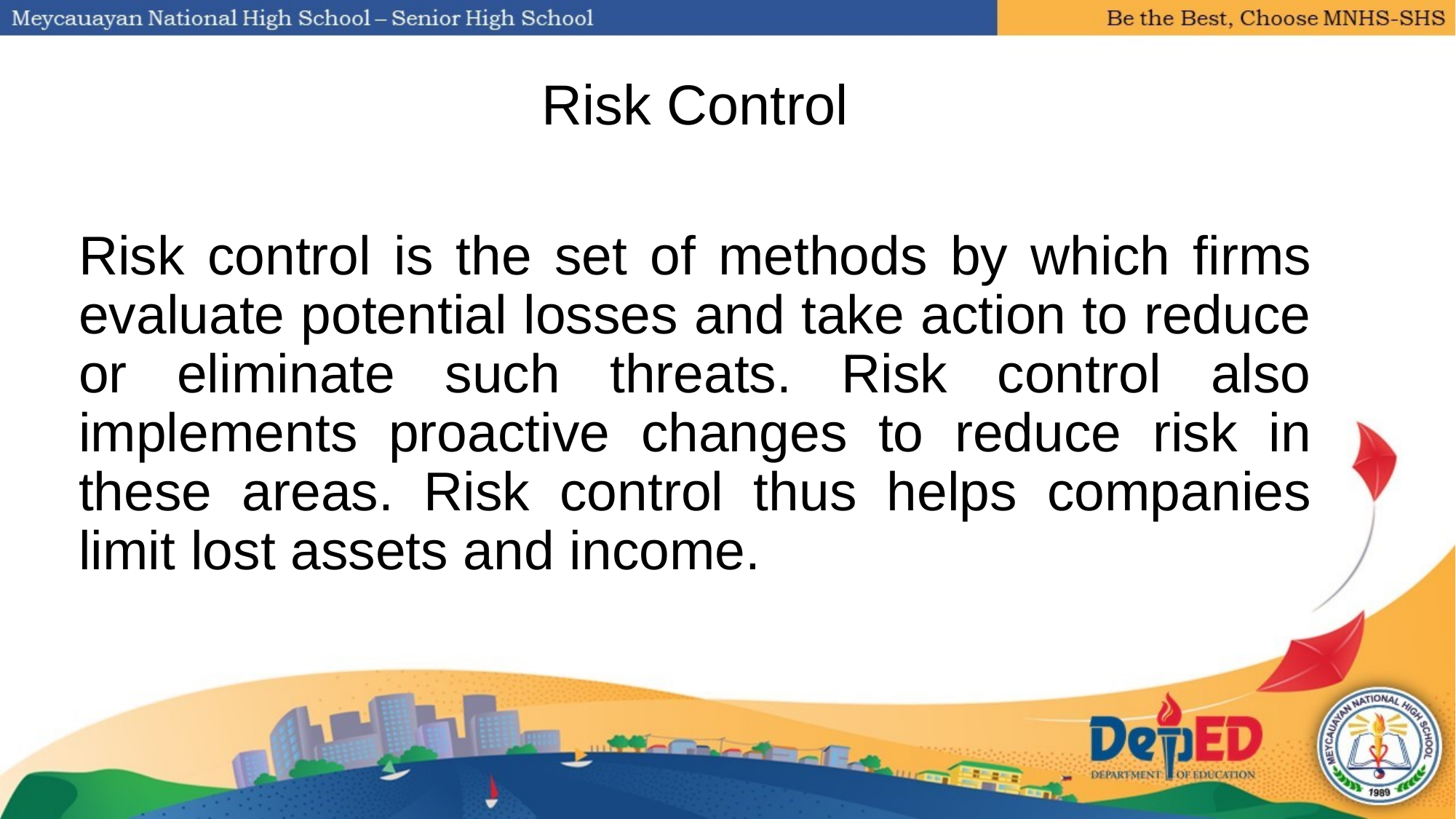

# Risk Control
Risk control is the set of methods by which firms evaluate potential losses and take action to reduce or eliminate such threats. Risk control also implements proactive changes to reduce risk in these areas. Risk control thus helps companies limit lost assets and income.